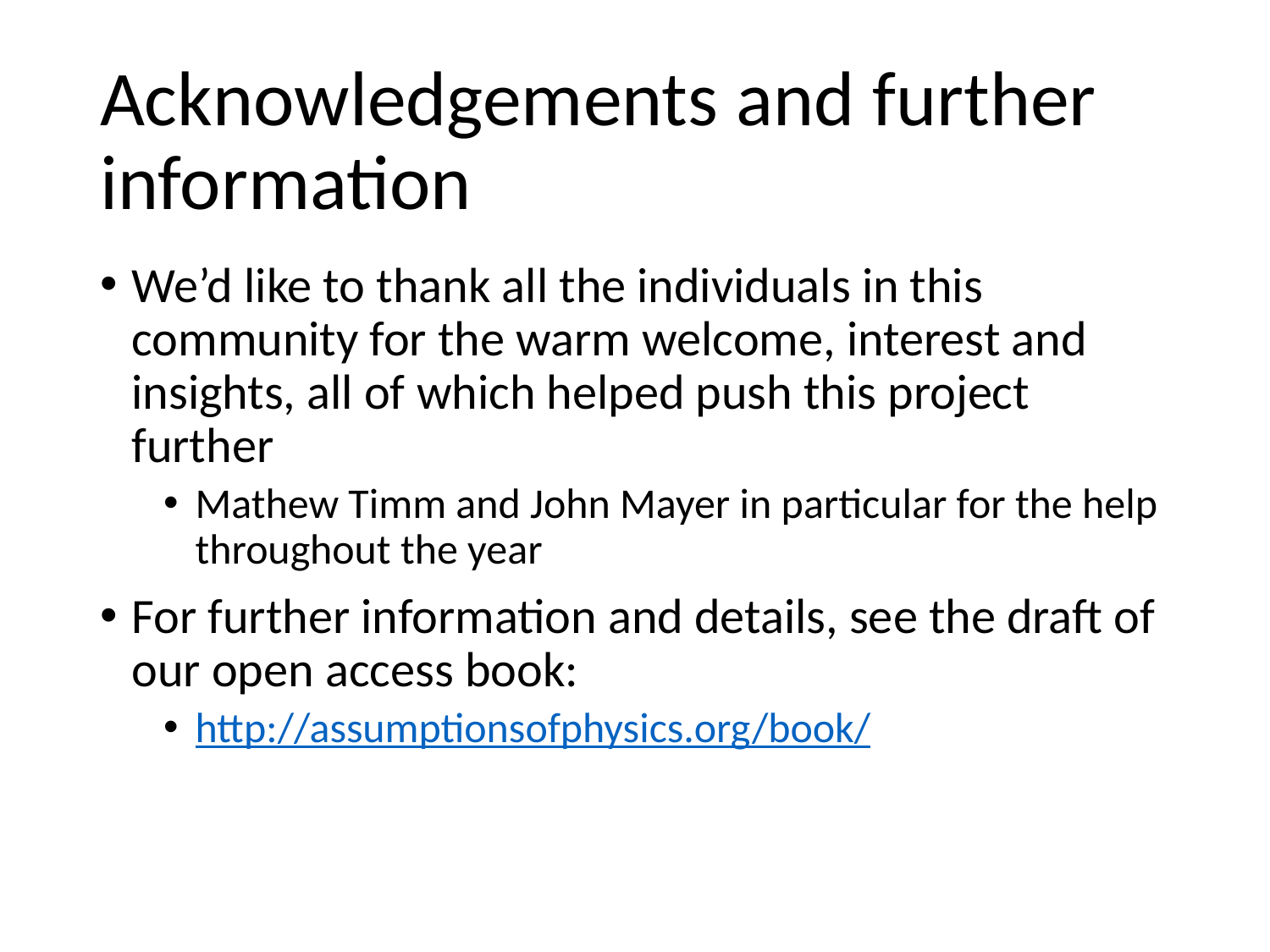

# Acknowledgements and further information
We’d like to thank all the individuals in this community for the warm welcome, interest and insights, all of which helped push this project further
Mathew Timm and John Mayer in particular for the help throughout the year
For further information and details, see the draft of our open access book:
http://assumptionsofphysics.org/book/